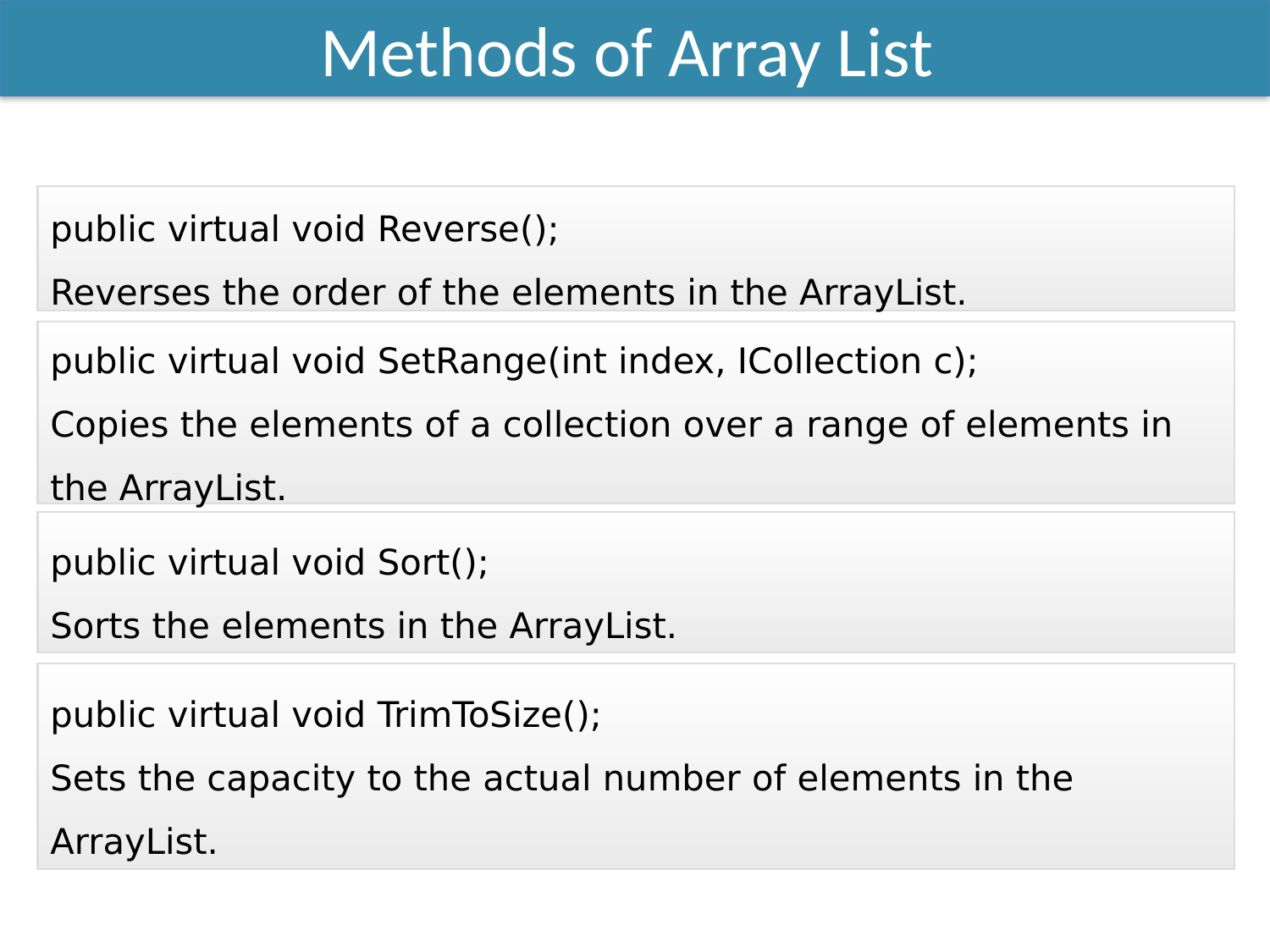

Methods of Array List
public virtual void Reverse();
Reverses the order of the elements in the ArrayList.
public virtual void SetRange(int index, ICollection c); 
Copies the elements of a collection over a range of elements in the ArrayList.
public virtual void Sort();
Sorts the elements in the ArrayList.
public virtual void TrimToSize();
Sets the capacity to the actual number of elements in the ArrayList.